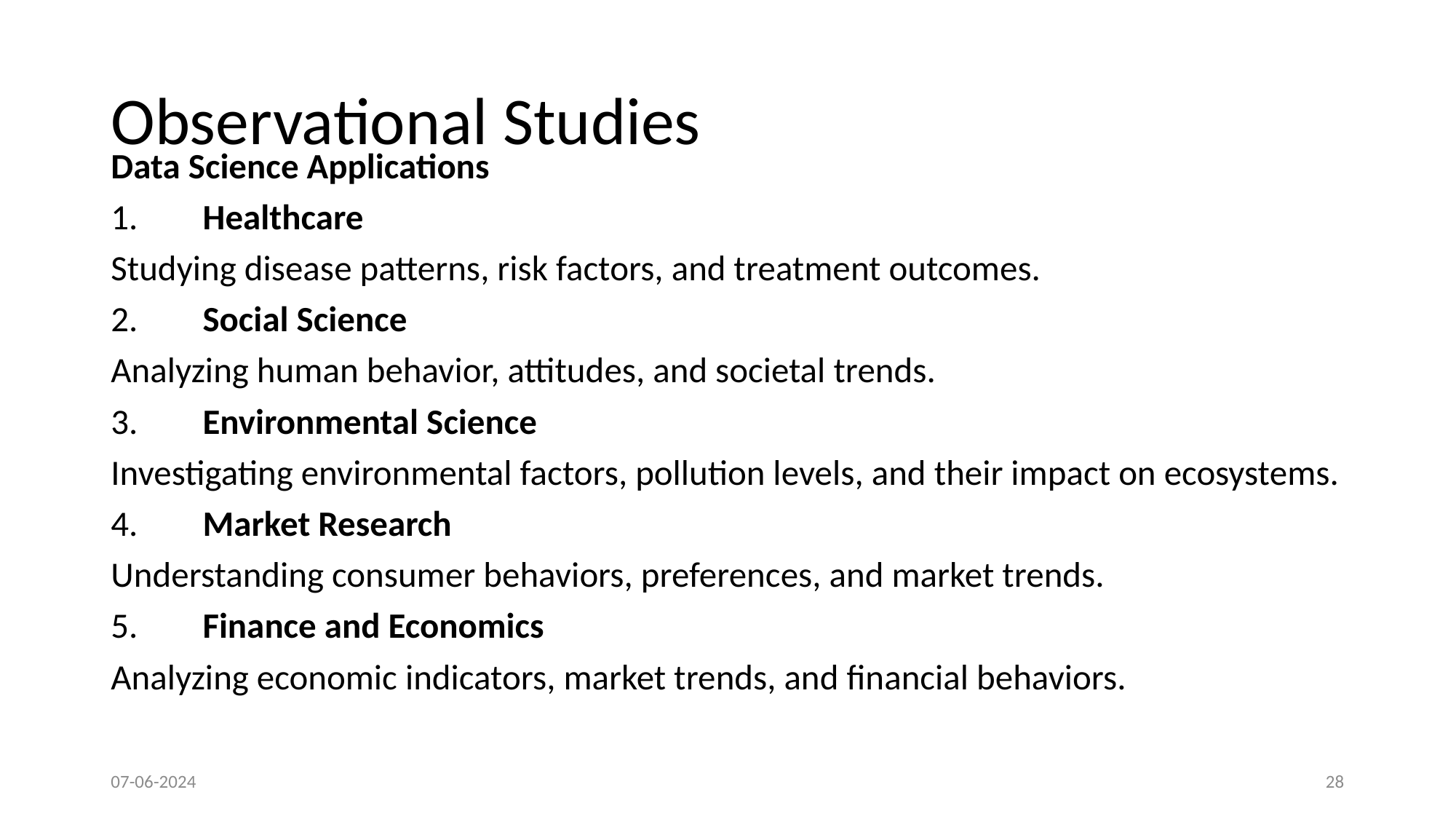

# Observational Studies
Data Science Applications
1.	Healthcare
Studying disease patterns, risk factors, and treatment outcomes.
2.	Social Science
Analyzing human behavior, attitudes, and societal trends.
3.	Environmental Science
Investigating environmental factors, pollution levels, and their impact on ecosystems.
4.	Market Research
Understanding consumer behaviors, preferences, and market trends.
5.	Finance and Economics
Analyzing economic indicators, market trends, and financial behaviors.

07-06-2024
28